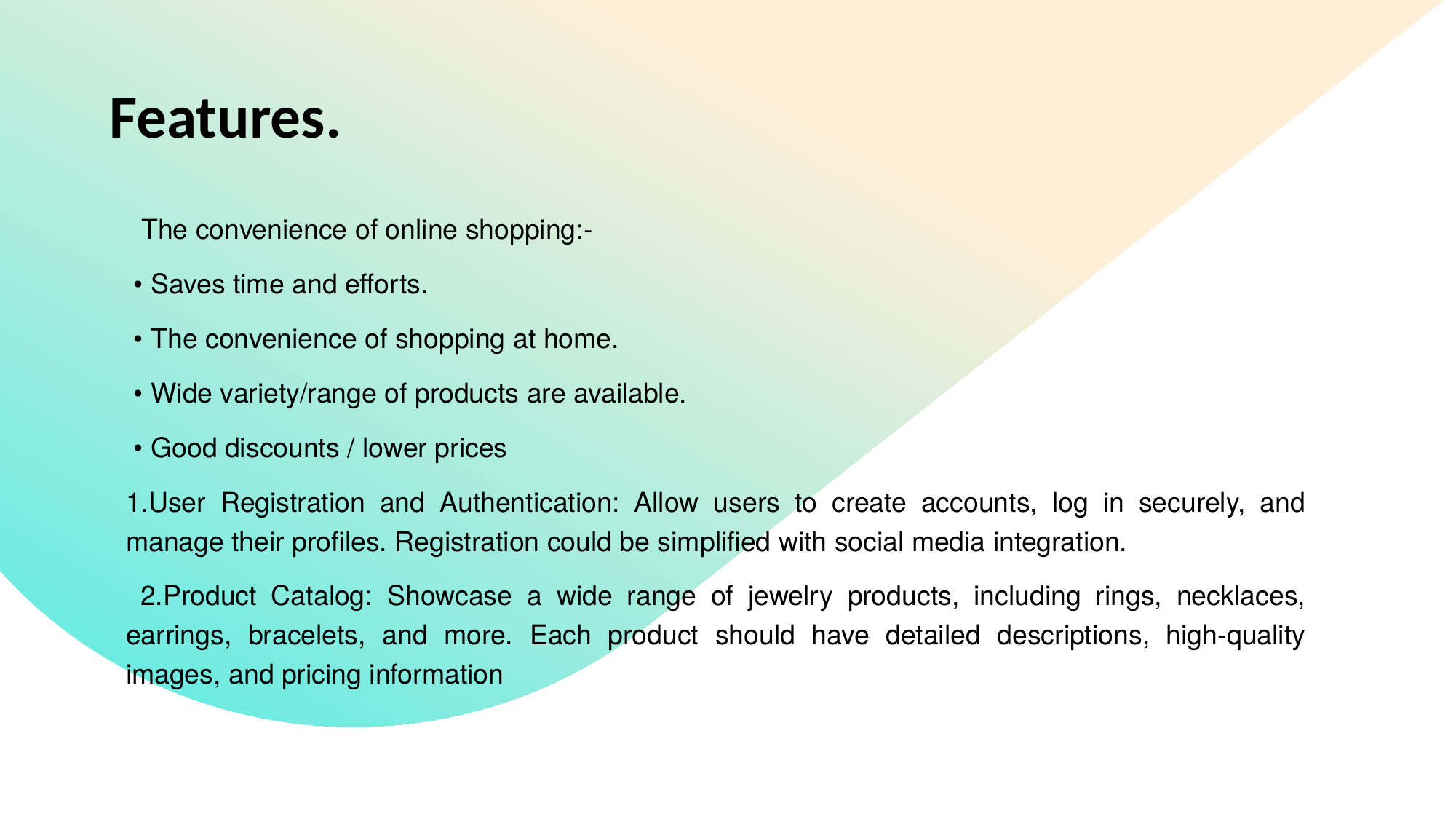

# Features.
  The convenience of online shopping:-
 • Saves time and efforts.
 • The convenience of shopping at home.
 • Wide variety/range of products are available.
 • Good discounts / lower prices
1.User Registration and Authentication: Allow users to create accounts, log in securely, and manage their profiles. Registration could be simplified with social media integration.
 2.Product Catalog: Showcase a wide range of jewelry products, including rings, necklaces, earrings, bracelets, and more. Each product should have detailed descriptions, high-quality images, and pricing information